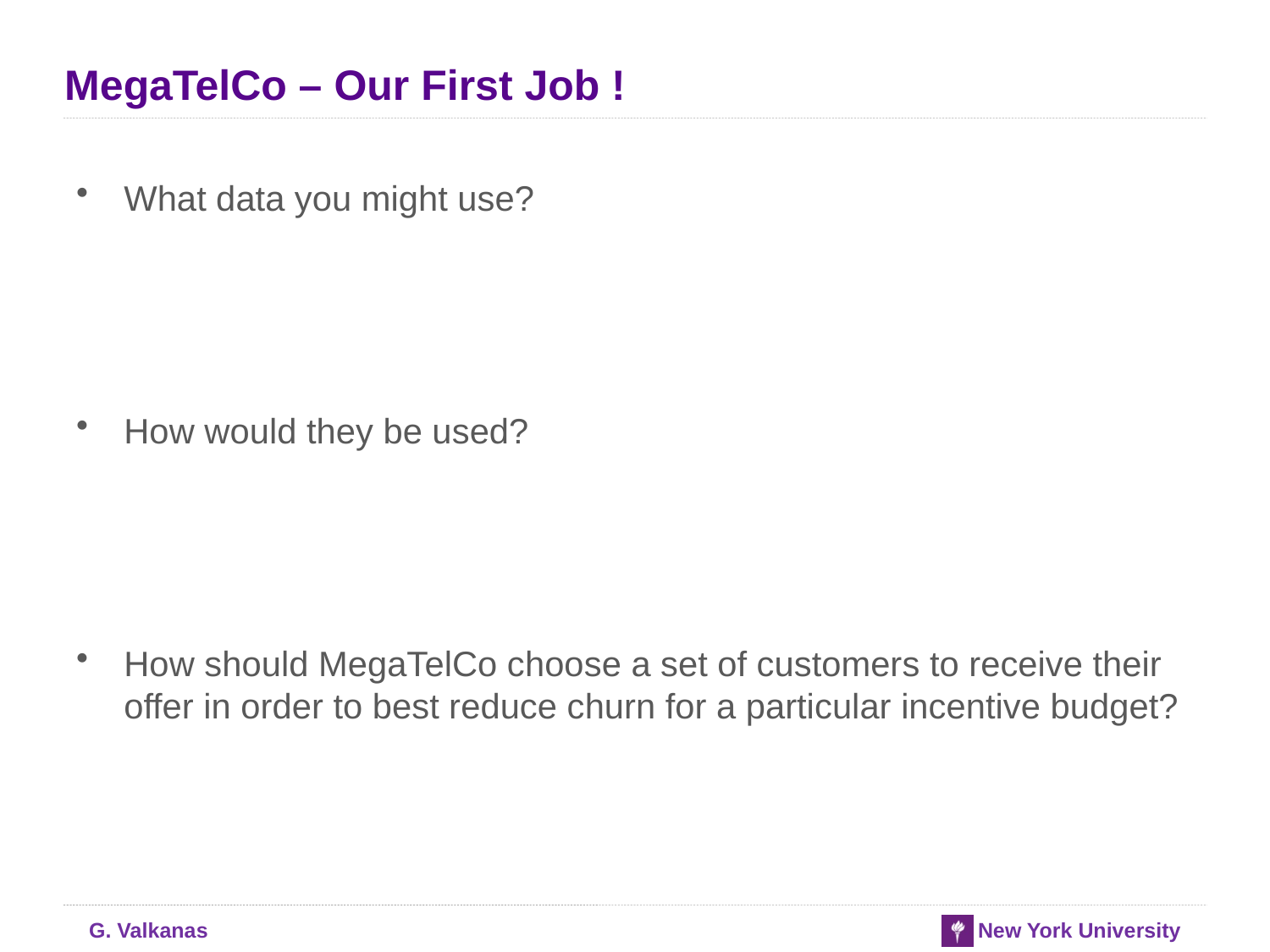

# MegaTelCo – Our First Job !
What data you might use?

How would they be used?

How should MegaTelCo choose a set of customers to receive their offer in order to best reduce churn for a particular incentive budget?